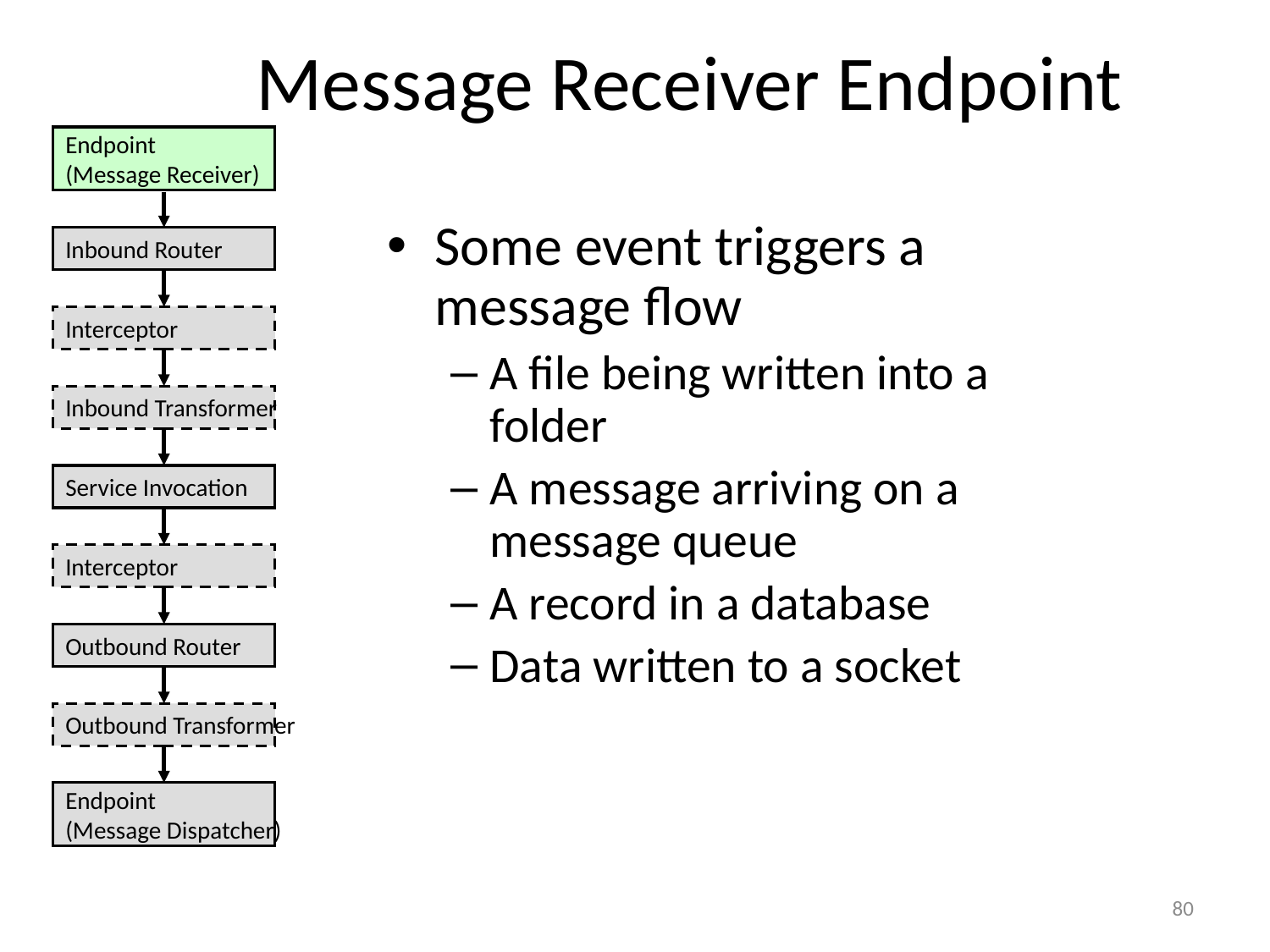

# Message Receiver Endpoint
Endpoint
(Message Receiver)
Some event triggers a message flow
A file being written into a folder
A message arriving on a message queue
A record in a database
Data written to a socket
Inbound Router
Interceptor
Inbound Transformer
Service Invocation
Interceptor
Outbound Router
Outbound Transformer
Endpoint
(Message Dispatcher)

80